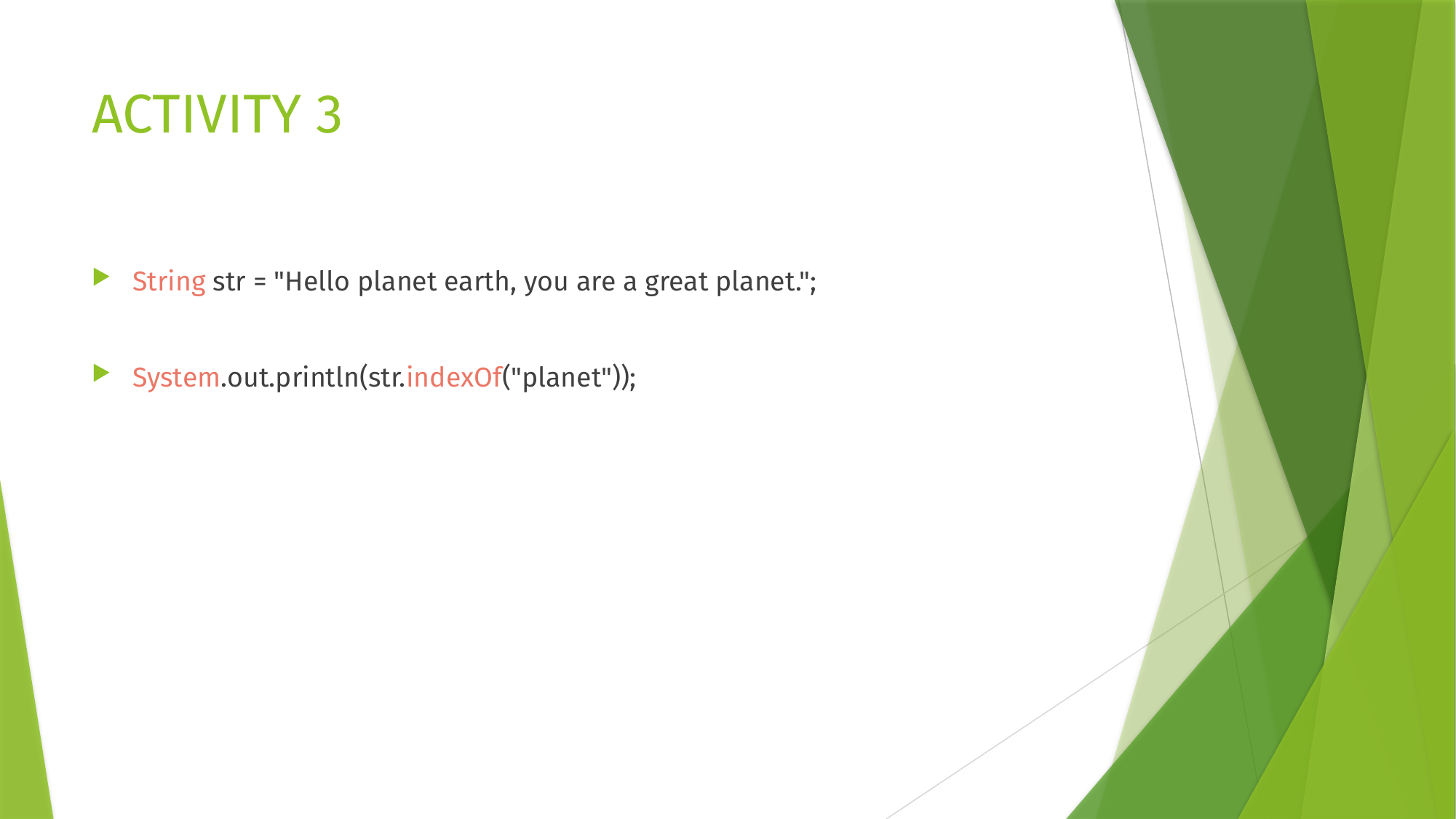

# ACTIVITY 3
String str = "Hello planet earth, you are a great planet.";

System.out.println(str.indexOf("planet"));